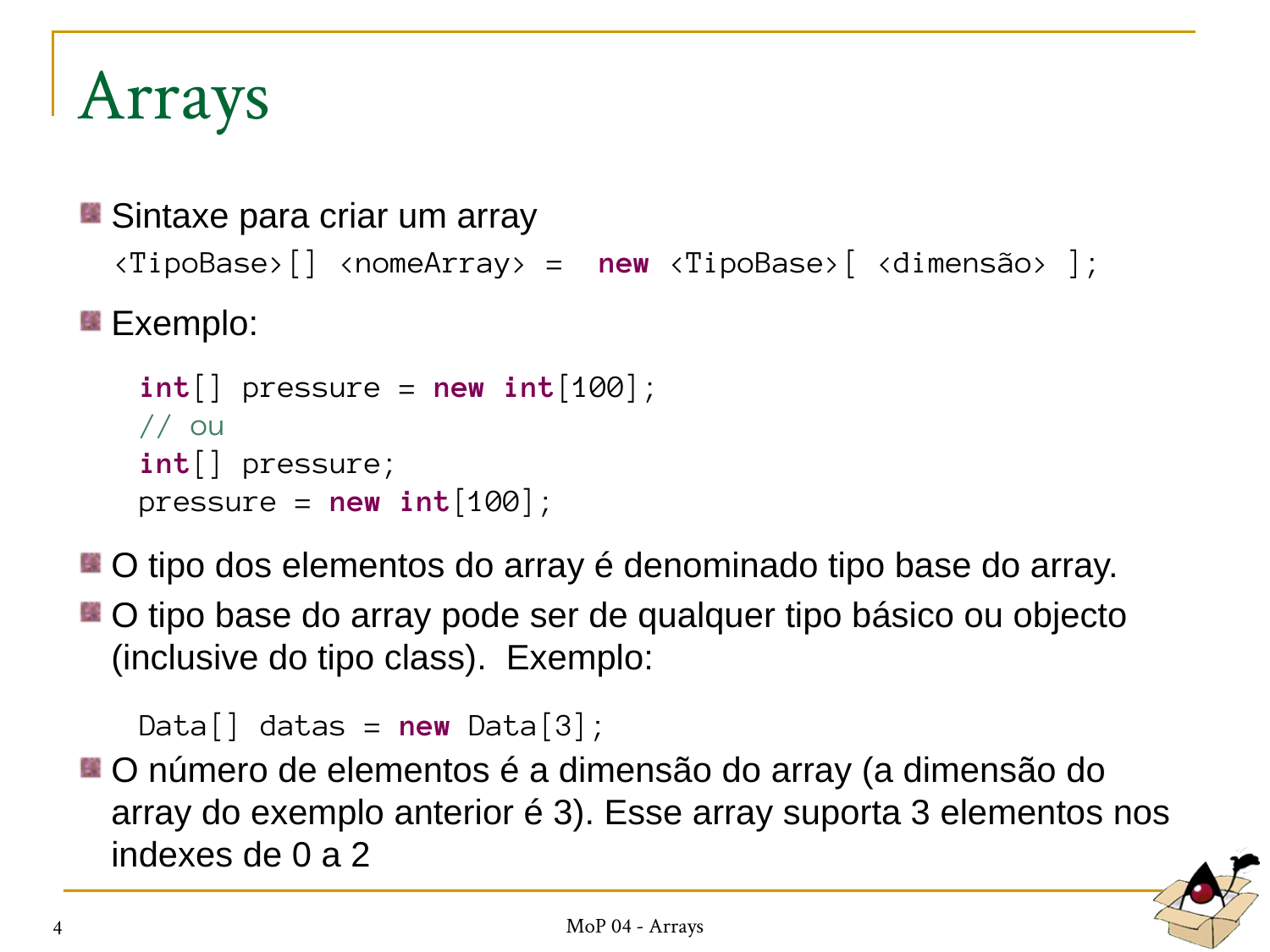

# Arrays
Sintaxe para criar um array
<TipoBase>[] <nomeArray> =  new <TipoBase>[ <dimensão> ];
Exemplo:

O tipo dos elementos do array é denominado tipo base do array.
O tipo base do array pode ser de qualquer tipo básico ou objecto (inclusive do tipo class).  Exemplo:

O número de elementos é a dimensão do array (a dimensão do array do exemplo anterior é 3). Esse array suporta 3 elementos nos indexes de 0 a 2
int[] pressure = new int[100];
// ou
int[] pressure;
pressure = new int[100];
Data[] datas = new Data[3];
MoP 04 - Arrays